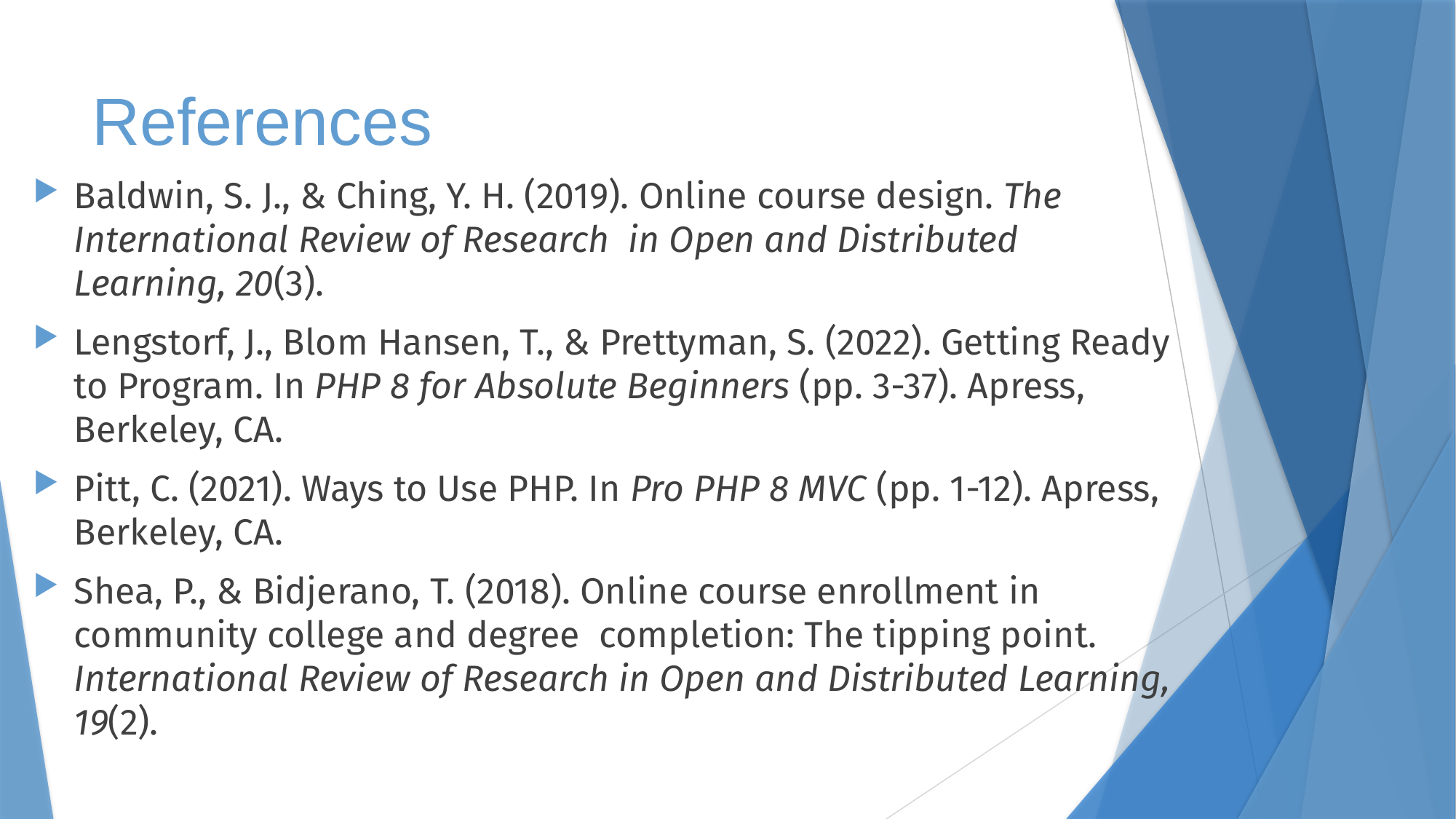

# References
Baldwin, S. J., & Ching, Y. H. (2019). Online course design. The International Review of Research  in Open and Distributed Learning, 20(3).
Lengstorf, J., Blom Hansen, T., & Prettyman, S. (2022). Getting Ready to Program. In PHP 8 for Absolute Beginners (pp. 3-37). Apress, Berkeley, CA.
Pitt, C. (2021). Ways to Use PHP. In Pro PHP 8 MVC (pp. 1-12). Apress, Berkeley, CA.
Shea, P., & Bidjerano, T. (2018). Online course enrollment in community college and degree  completion: The tipping point. International Review of Research in Open and Distributed Learning, 19(2).